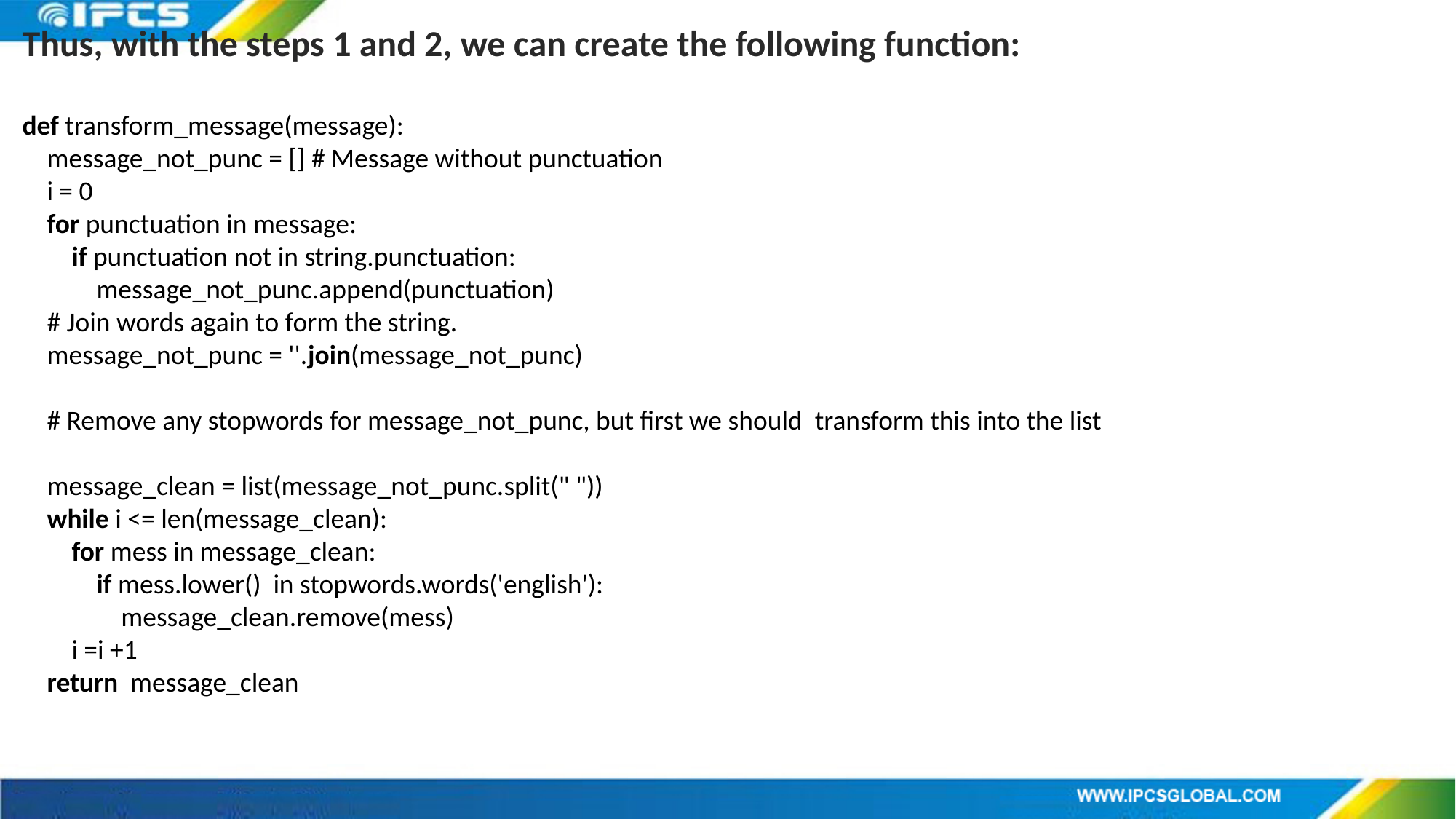

Thus, with the steps 1 and 2, we can create the following function:

def transform_message(message):
    message_not_punc = [] # Message without punctuation
    i = 0
    for punctuation in message:
        if punctuation not in string.punctuation:
            message_not_punc.append(punctuation)
    # Join words again to form the string.
    message_not_punc = ''.join(message_not_punc)

    # Remove any stopwords for message_not_punc, but first we should  transform this into the list

    message_clean = list(message_not_punc.split(" "))
    while i <= len(message_clean):
        for mess in message_clean:
            if mess.lower()  in stopwords.words('english'):
                message_clean.remove(mess)
        i =i +1
    return  message_clean